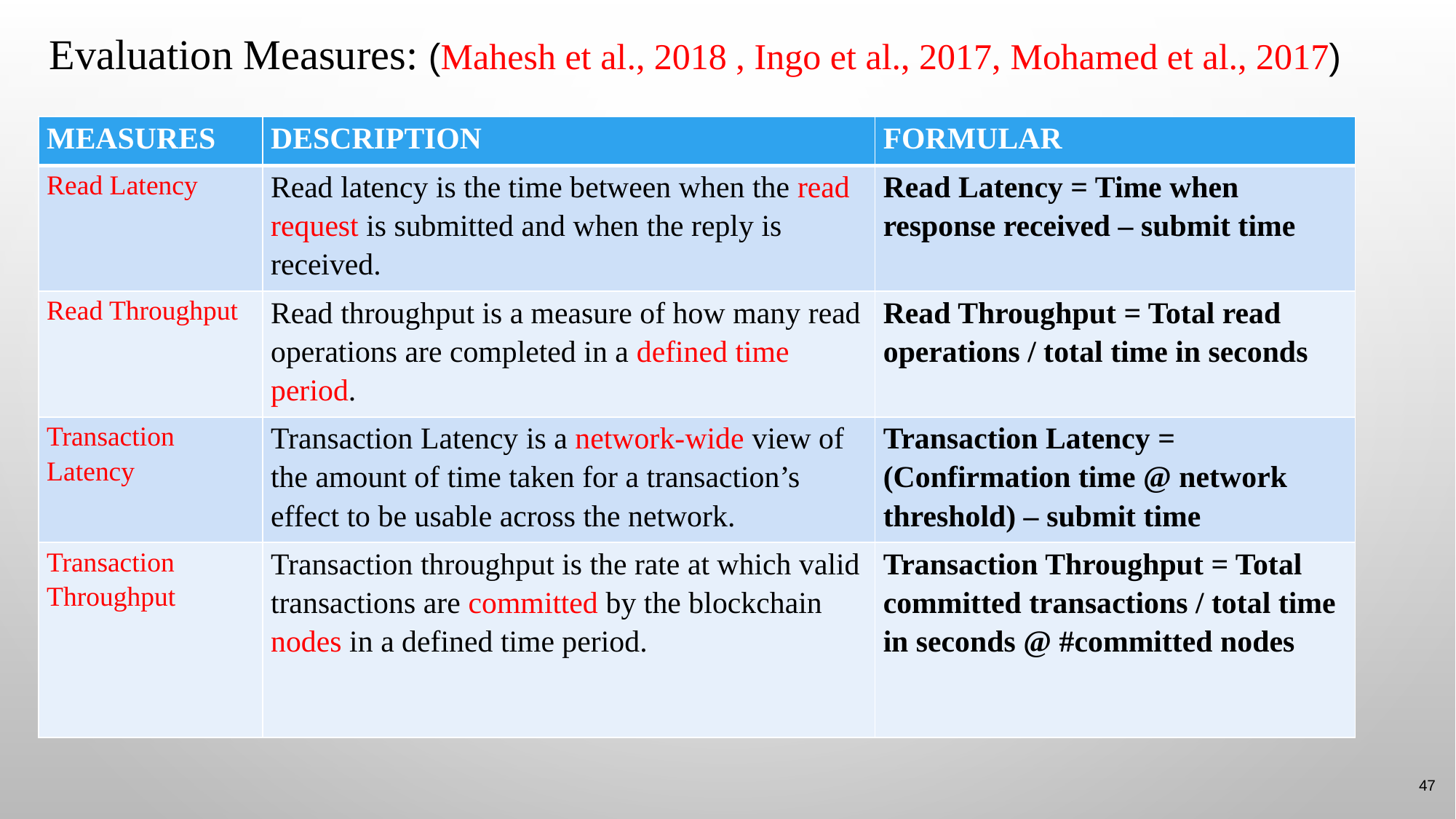

Evaluation Measures: (Mahesh et al., 2018 , Ingo et al., 2017, Mohamed et al., 2017)
| MEASURES | DESCRIPTION | FORMULAR |
| --- | --- | --- |
| Read Latency | Read latency is the time between when the read request is submitted and when the reply is received. | Read Latency = Time when response received – submit time |
| Read Throughput | Read throughput is a measure of how many read operations are completed in a defined time period. | Read Throughput = Total read operations / total time in seconds |
| Transaction Latency | Transaction Latency is a network-wide view of the amount of time taken for a transaction’s effect to be usable across the network. | Transaction Latency = (Confirmation time @ network threshold) – submit time |
| Transaction Throughput | Transaction throughput is the rate at which valid transactions are committed by the blockchain nodes in a defined time period. | Transaction Throughput = Total committed transactions / total time in seconds @ #committed nodes |
47